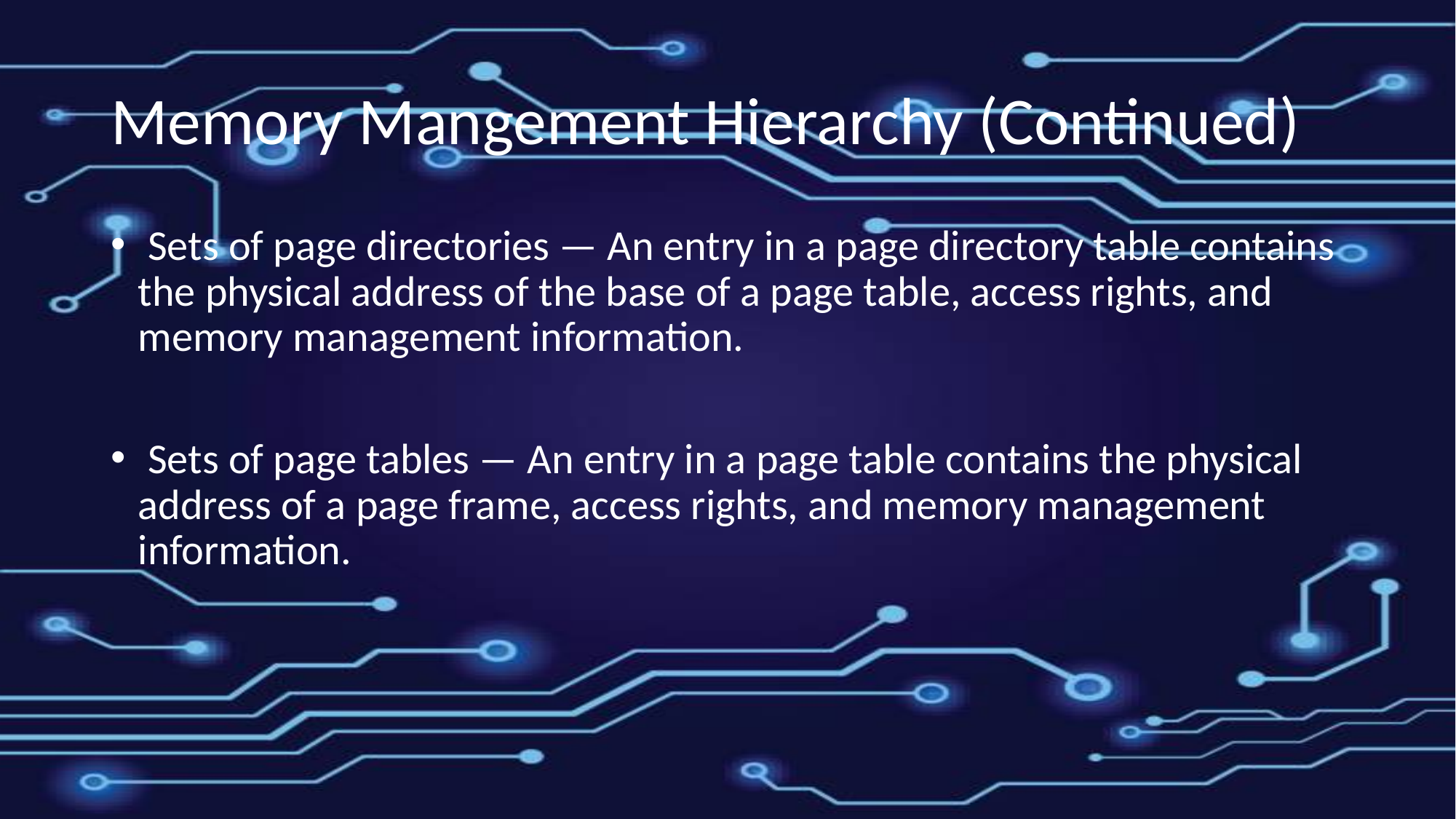

# Memory Mangement Hierarchy (Continued)
 Sets of page directories — An entry in a page directory table contains the physical address of the base of a page table, access rights, and memory management information.

 Sets of page tables — An entry in a page table contains the physical address of a page frame, access rights, and memory management information.